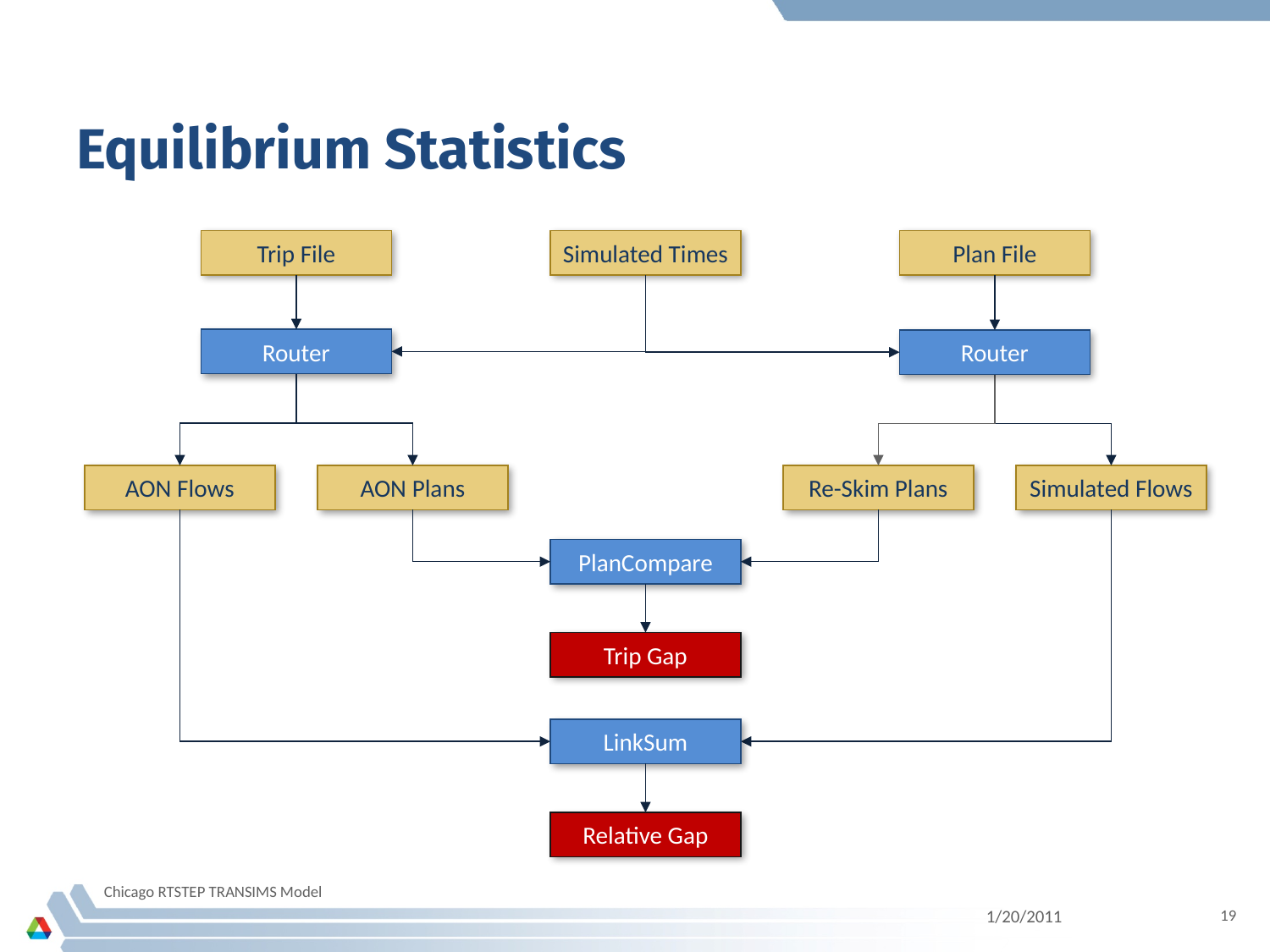

# Equilibrium Statistics
Trip File
Simulated Times
Plan File
Router
Router
AON Flows
AON Plans
Re-Skim Plans
Simulated Flows
PlanCompare
Trip Gap
LinkSum
Relative Gap
Chicago RTSTEP TRANSIMS Model
1/20/2011
19